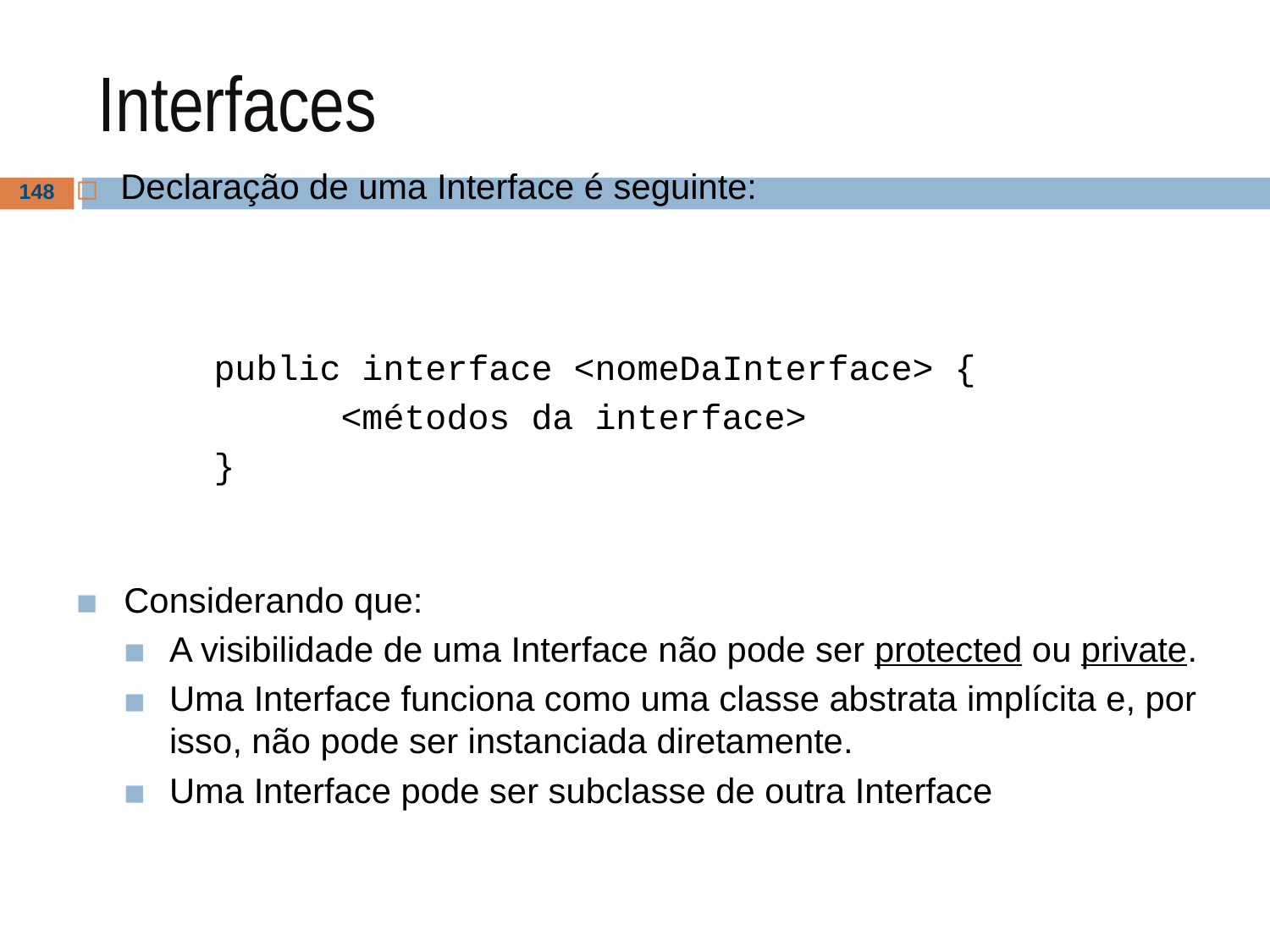

# Interfaces
Declaração de uma Interface é seguinte:
148
public interface <nomeDaInterface> {
	<métodos da interface>
}

Considerando que:
A visibilidade de uma Interface não pode ser protected ou private.
Uma Interface funciona como uma classe abstrata implícita e, por isso, não pode ser instanciada diretamente.
Uma Interface pode ser subclasse de outra Interface